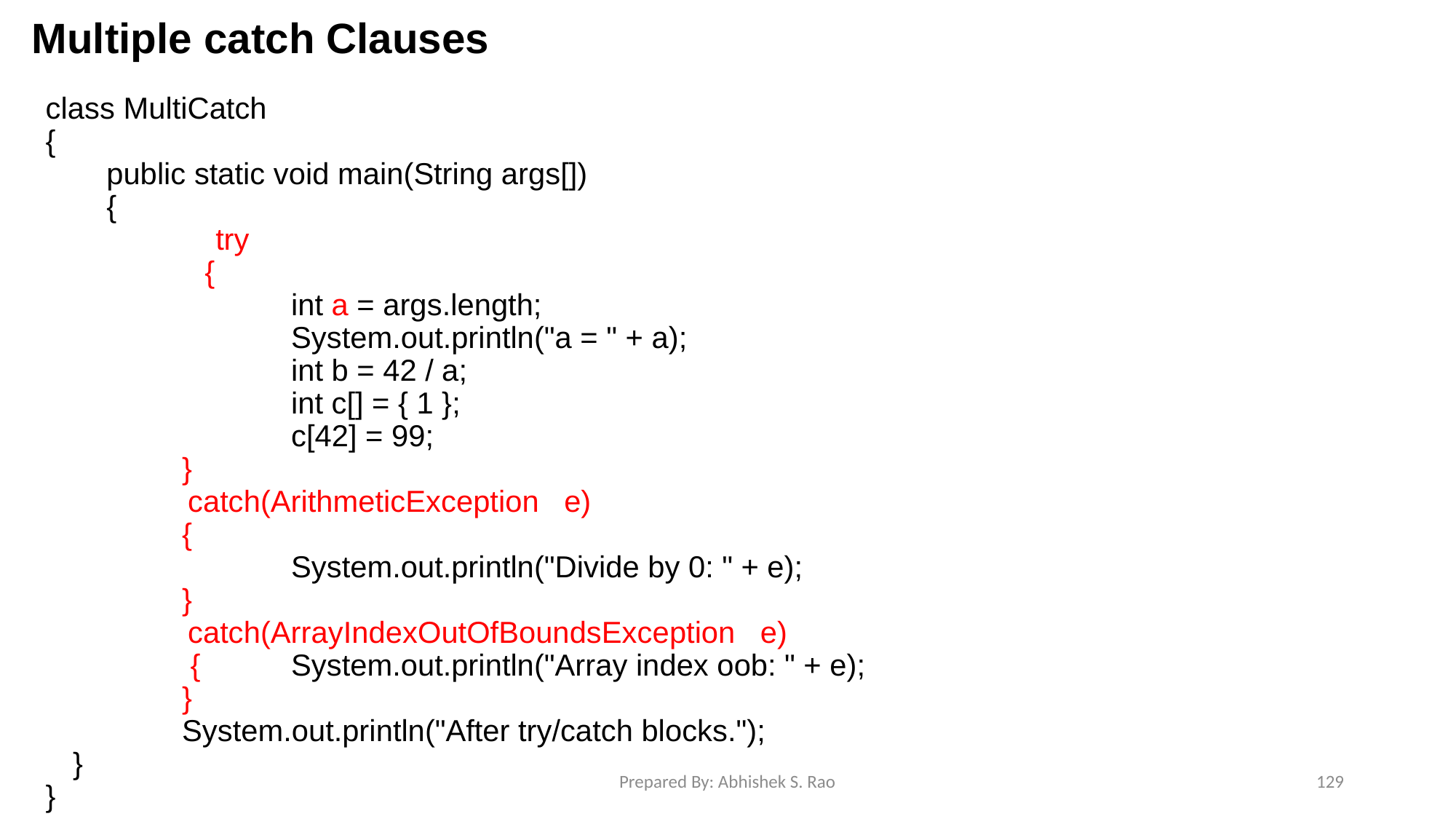

# Multiple catch Clauses
class MultiCatch
{
	    public static void main(String args[])
	    {
		    try
                   {
			int a = args.length;
			System.out.println("a = " + a);
			int b = 42 / a;
			int c[] = { 1 };
			c[42] = 99;
		}
                 catch(ArithmeticException   e)
		{
			System.out.println("Divide by 0: " + e);
		}
                 catch(ArrayIndexOutOfBoundsException   e)
		 {	System.out.println("Array index oob: " + e);
		}
		System.out.println("After try/catch blocks.");
	}
}

Prepared By: Abhishek S. Rao
129